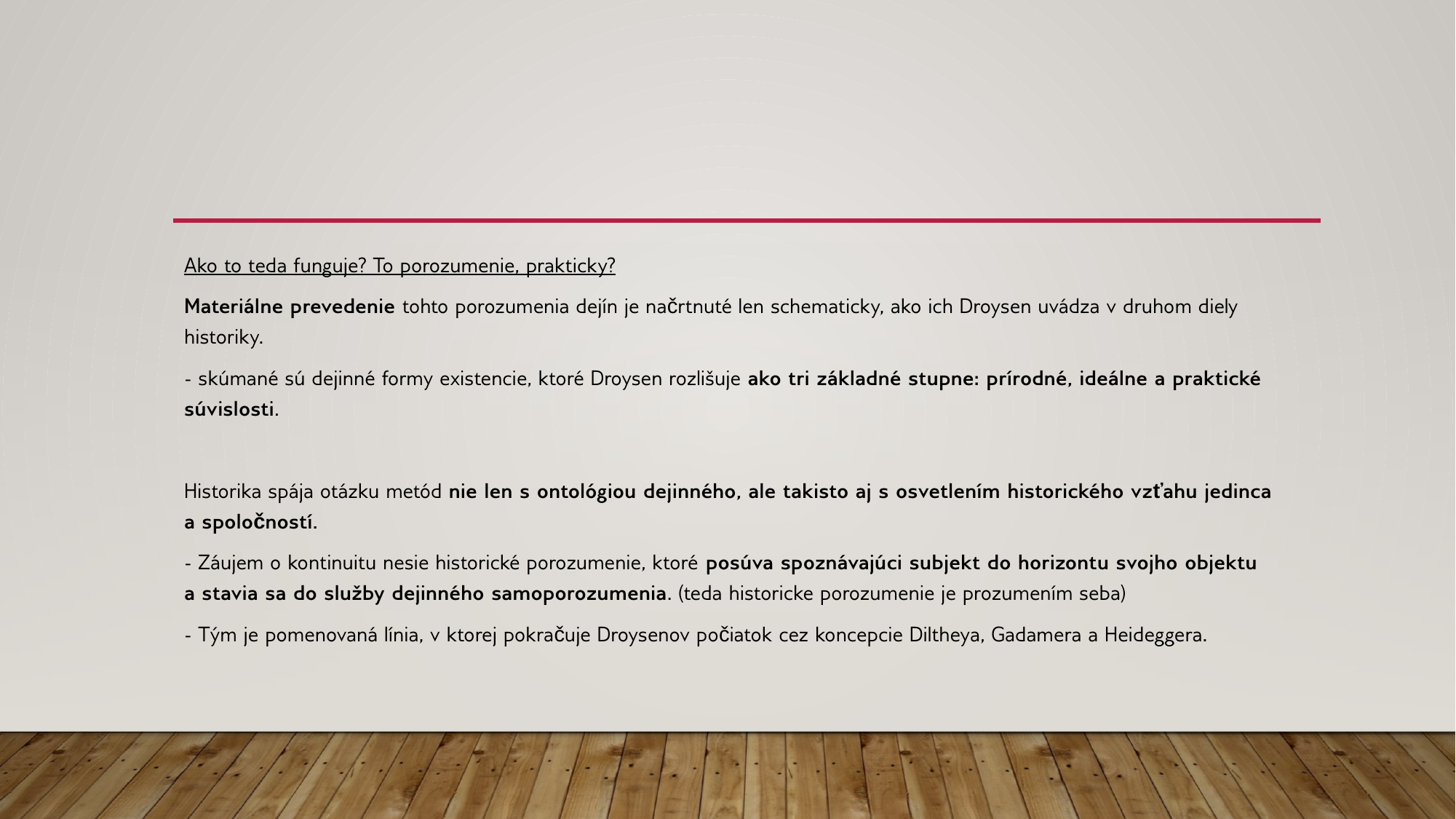

#
Ako to teda funguje? To porozumenie, prakticky?
Materiálne prevedenie tohto porozumenia dejín je načrtnuté len schematicky, ako ich Droysen uvádza v druhom diely historiky.
- skúmané sú dejinné formy existencie, ktoré Droysen rozlišuje ako tri základné stupne: prírodné, ideálne a praktické súvislosti.

Historika spája otázku metód nie len s ontológiou dejinného, ale takisto aj s osvetlením historického vzťahu jedinca a spoločností.
- Záujem o kontinuitu nesie historické porozumenie, ktoré posúva spoznávajúci subjekt do horizontu svojho objektu a stavia sa do služby dejinného samoporozumenia. (teda historicke porozumenie je prozumením seba)
- Tým je pomenovaná línia, v ktorej pokračuje Droysenov počiatok cez koncepcie Diltheya, Gadamera a Heideggera.